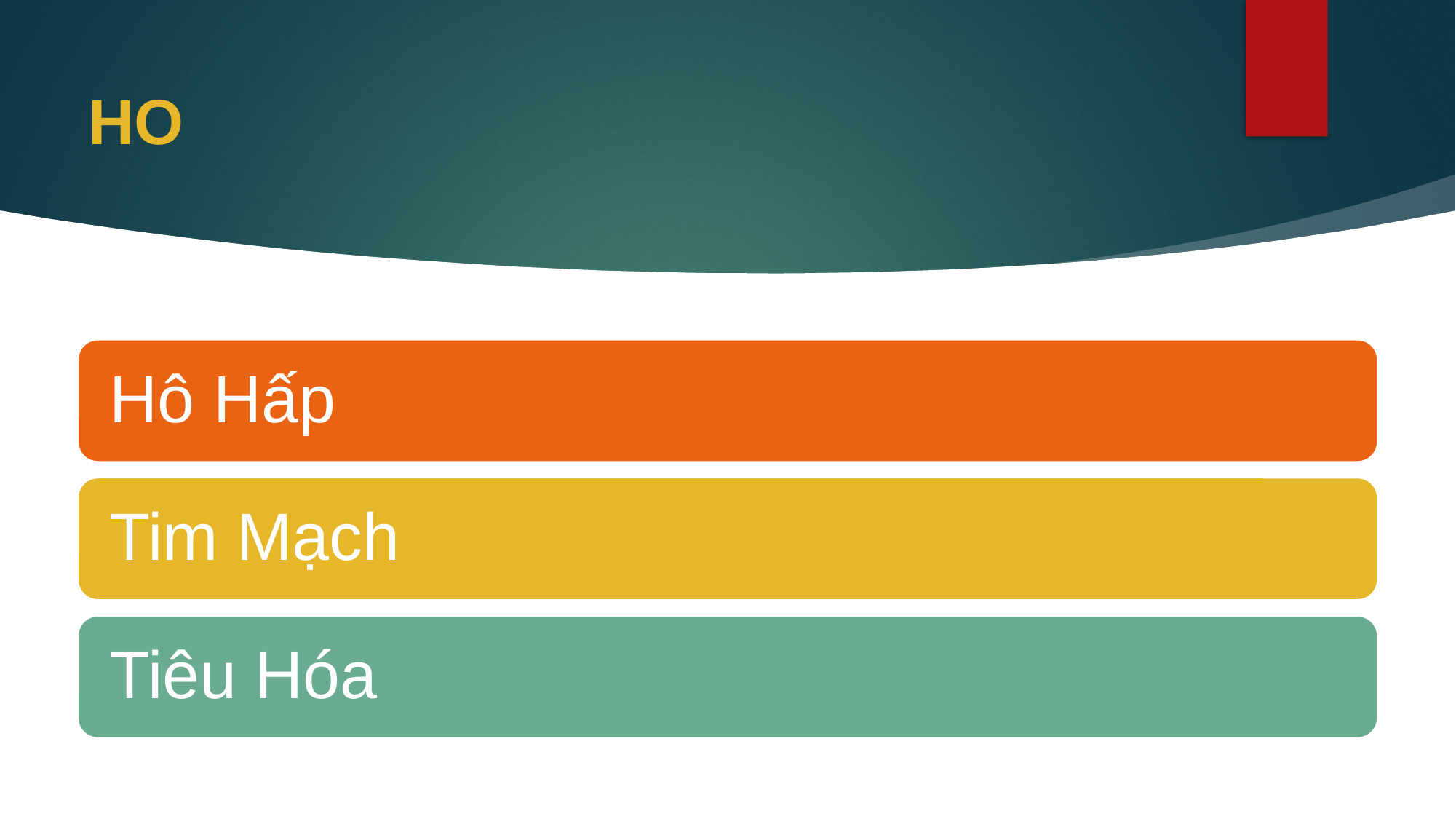

# HO

Hô Hấp
Tim Mạch
Tiêu Hóa